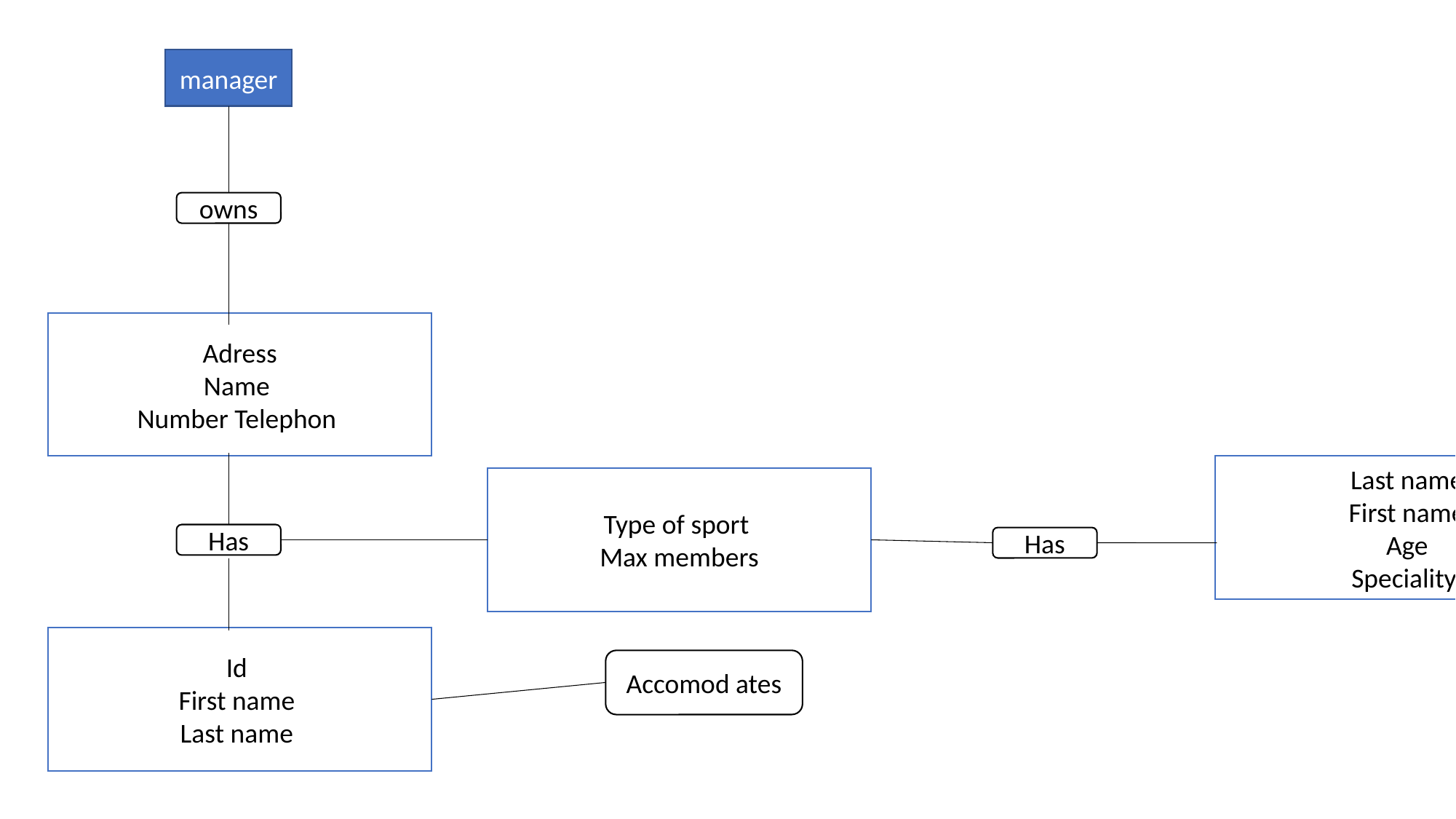

manager
owns
Adress
Name
Number Telephon
Last name
First name
Age
Speciality
Type of sport
Max members
Has
Has
Id
First name
Last name
Accomod ates